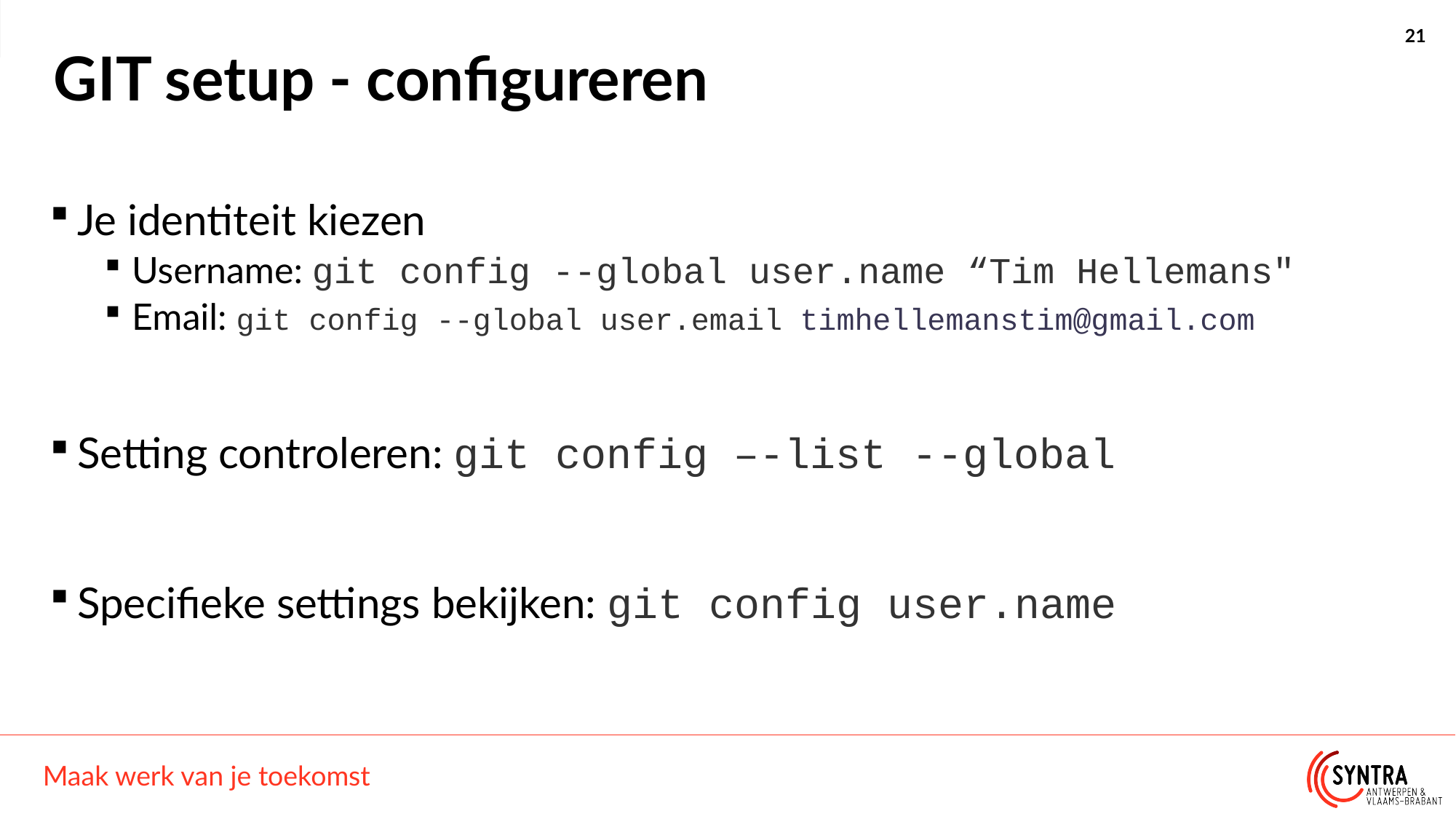

# GIT setup - configureren
Je identiteit kiezen
Username: git config --global user.name “Tim Hellemans"
Email: git config --global user.email timhellemanstim@gmail.com
Setting controleren: git config –-list --global
Specifieke settings bekijken: git config user.name